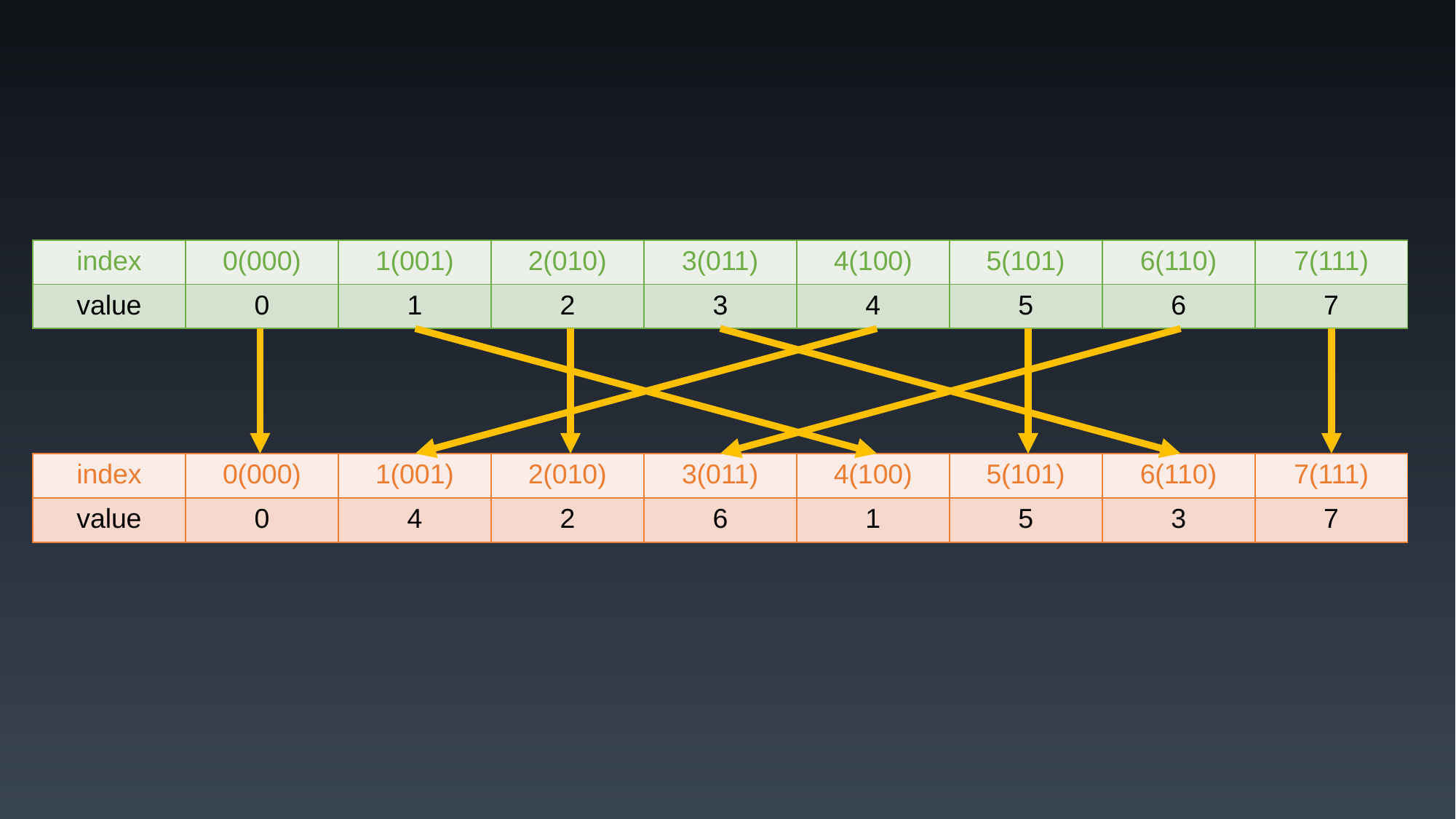

| index | 0(000) | 1(001) | 2(010) | 3(011) | 4(100) | 5(101) | 6(110) | 7(111) |
| --- | --- | --- | --- | --- | --- | --- | --- | --- |
| value | 0 | 1 | 2 | 3 | 4 | 5 | 6 | 7 |
| index | 0(000) | 1(001) | 2(010) | 3(011) | 4(100) | 5(101) | 6(110) | 7(111) |
| --- | --- | --- | --- | --- | --- | --- | --- | --- |
| value | 0 | 4 | 2 | 6 | 1 | 5 | 3 | 7 |